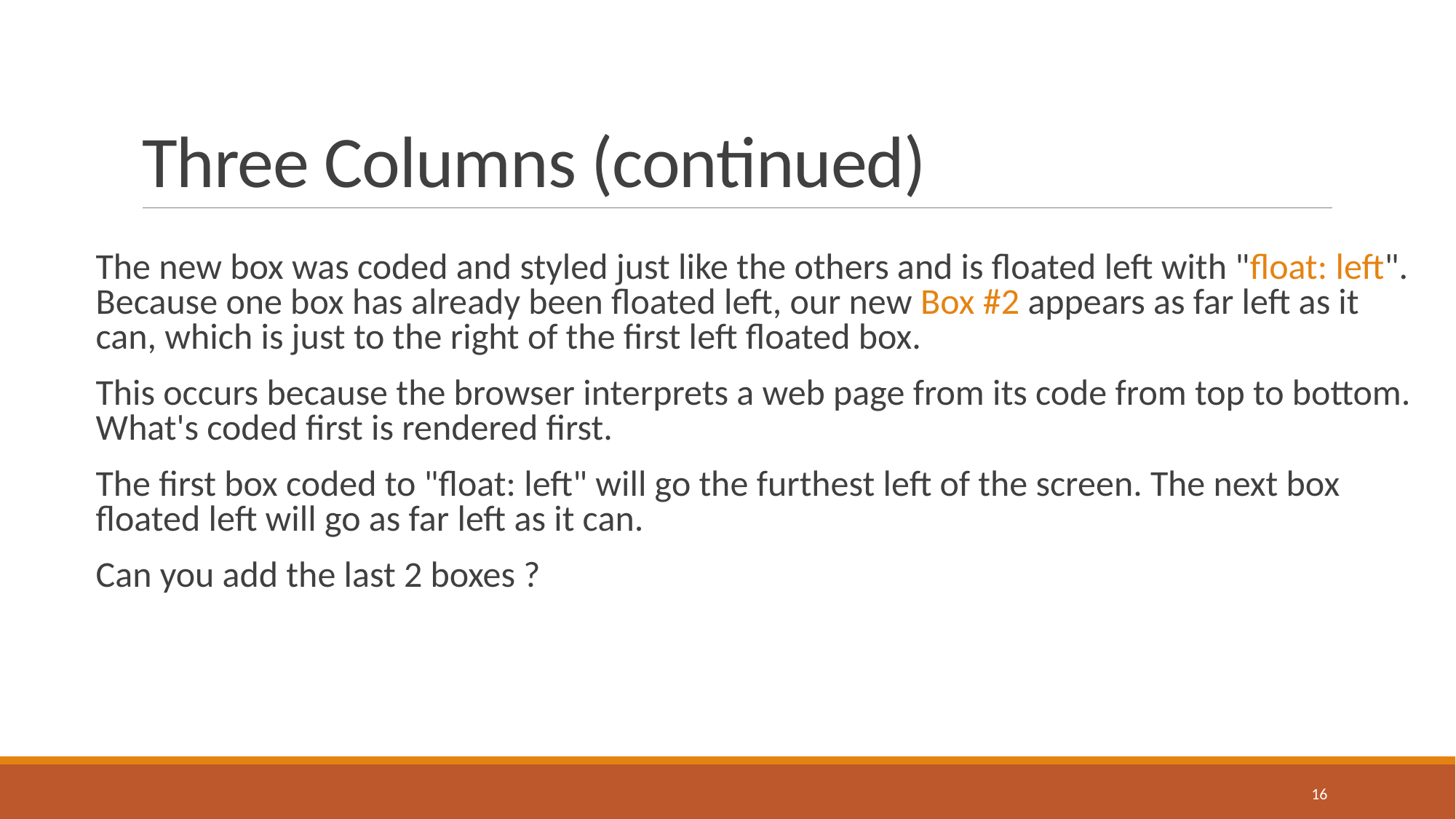

# Three Columns (continued)
The new box was coded and styled just like the others and is floated left with "float: left". Because one box has already been floated left, our new Box #2 appears as far left as it can, which is just to the right of the first left floated box.
This occurs because the browser interprets a web page from its code from top to bottom. What's coded first is rendered first.
The first box coded to "float: left" will go the furthest left of the screen. The next box floated left will go as far left as it can.
Can you add the last 2 boxes ?

16